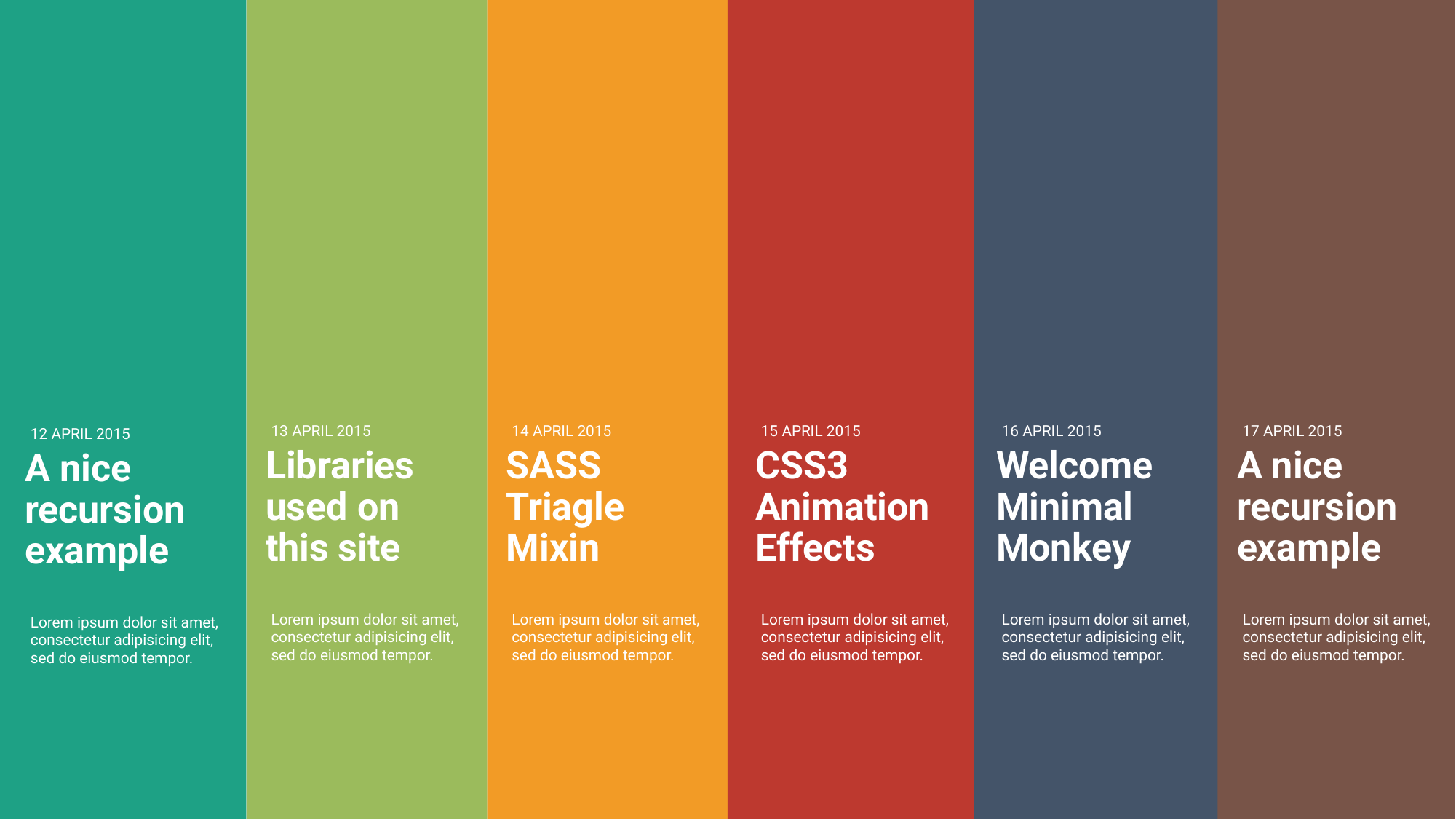

13 APRIL 2015
Libraries used on this site
Lorem ipsum dolor sit amet, consectetur adipisicing elit, sed do eiusmod tempor.
14 APRIL 2015
SASS Triagle Mixin
Lorem ipsum dolor sit amet, consectetur adipisicing elit, sed do eiusmod tempor.
15 APRIL 2015
CSS3 Animation Effects
Lorem ipsum dolor sit amet, consectetur adipisicing elit, sed do eiusmod tempor.
16 APRIL 2015
Welcome Minimal Monkey
Lorem ipsum dolor sit amet, consectetur adipisicing elit, sed do eiusmod tempor.
17 APRIL 2015
A nice recursion example
Lorem ipsum dolor sit amet, consectetur adipisicing elit, sed do eiusmod tempor.
12 APRIL 2015
A nice recursion example
Lorem ipsum dolor sit amet, consectetur adipisicing elit, sed do eiusmod tempor.